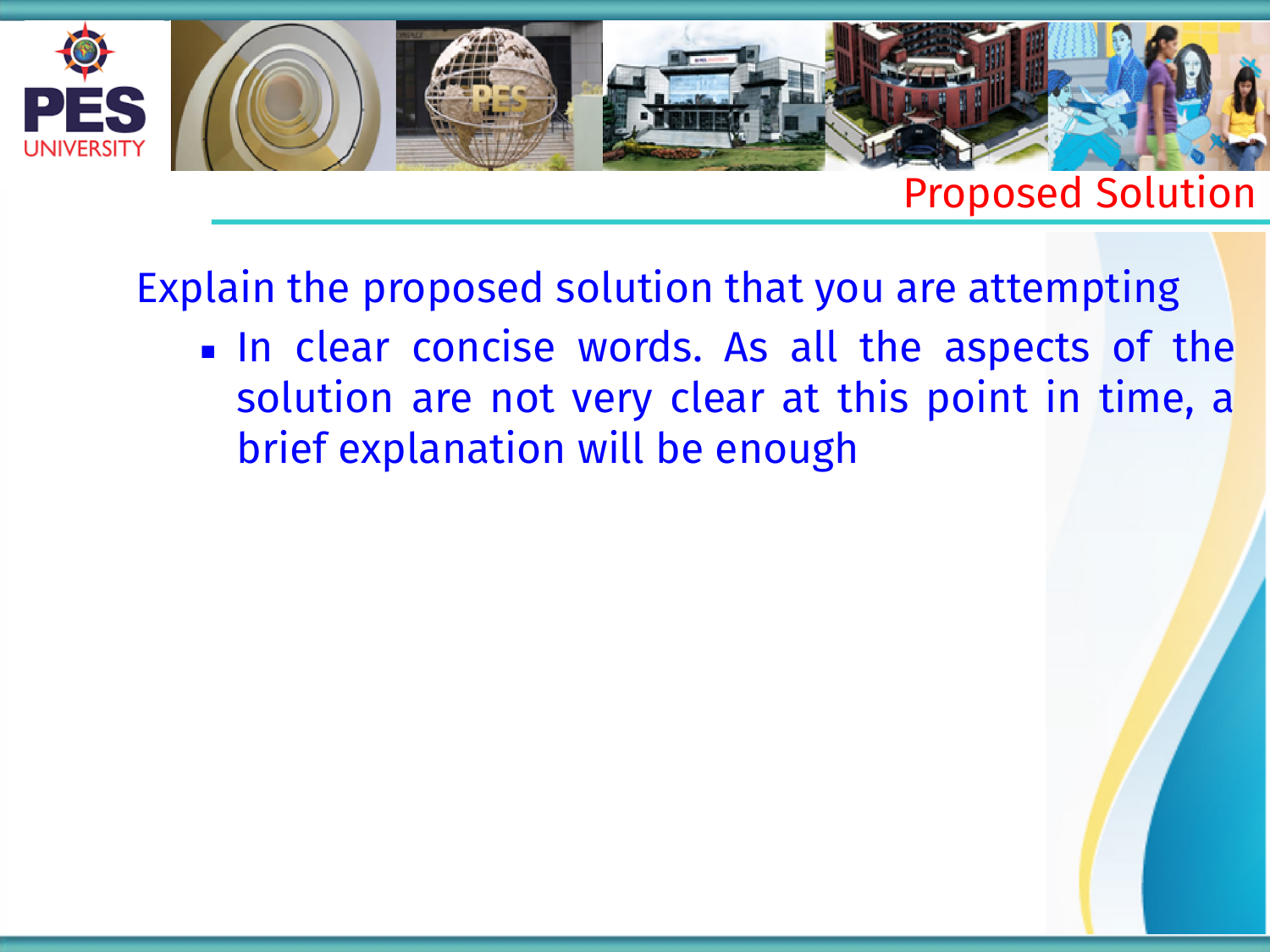

Proposed Solution

Explain the proposed solution that you are attempting
In clear concise words. As all the aspects of the solution are not very clear at this point in time, a brief explanation will be enough